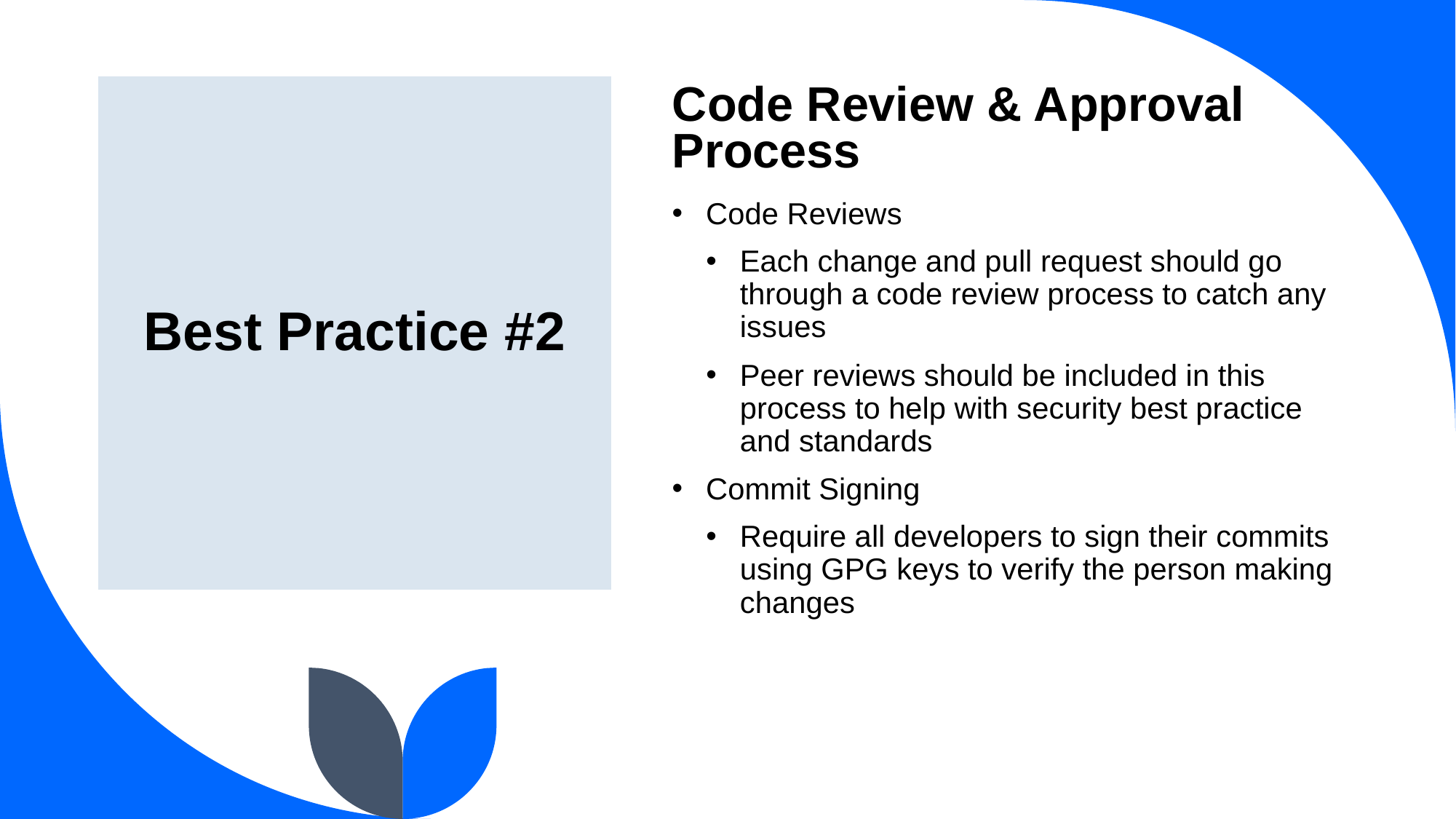

Best Practice #2
# Code Review & Approval Process
Code Reviews
Each change and pull request should go through a code review process to catch any issues
Peer reviews should be included in this process to help with security best practice and standards
Commit Signing
Require all developers to sign their commits using GPG keys to verify the person making changes